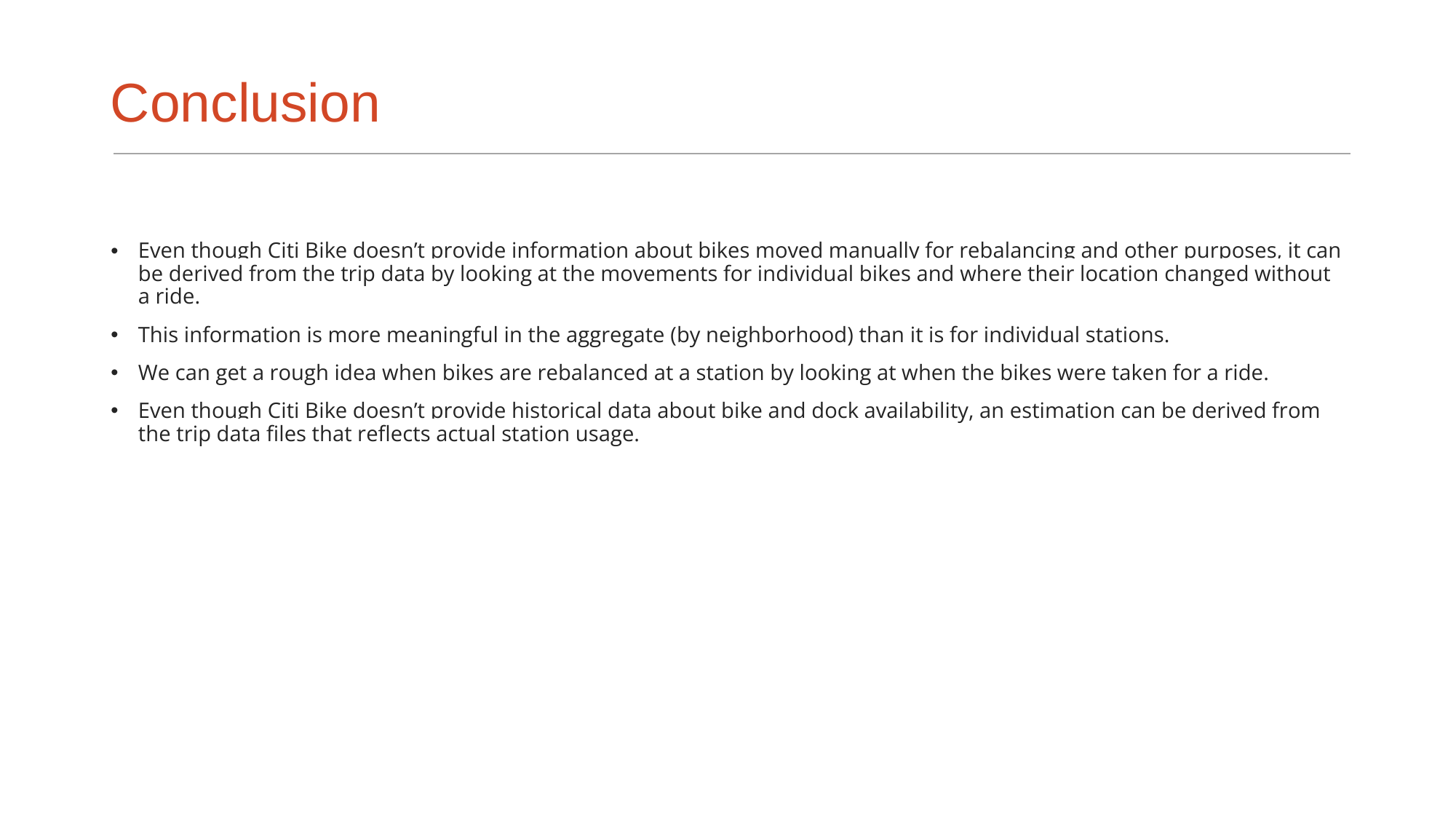

# Conclusion

Even though Citi Bike doesn’t provide information about bikes moved manually for rebalancing and other purposes, it can be derived from the trip data by looking at the movements for individual bikes and where their location changed without a ride.
This information is more meaningful in the aggregate (by neighborhood) than it is for individual stations.
We can get a rough idea when bikes are rebalanced at a station by looking at when the bikes were taken for a ride.
Even though Citi Bike doesn’t provide historical data about bike and dock availability, an estimation can be derived from the trip data files that reflects actual station usage.